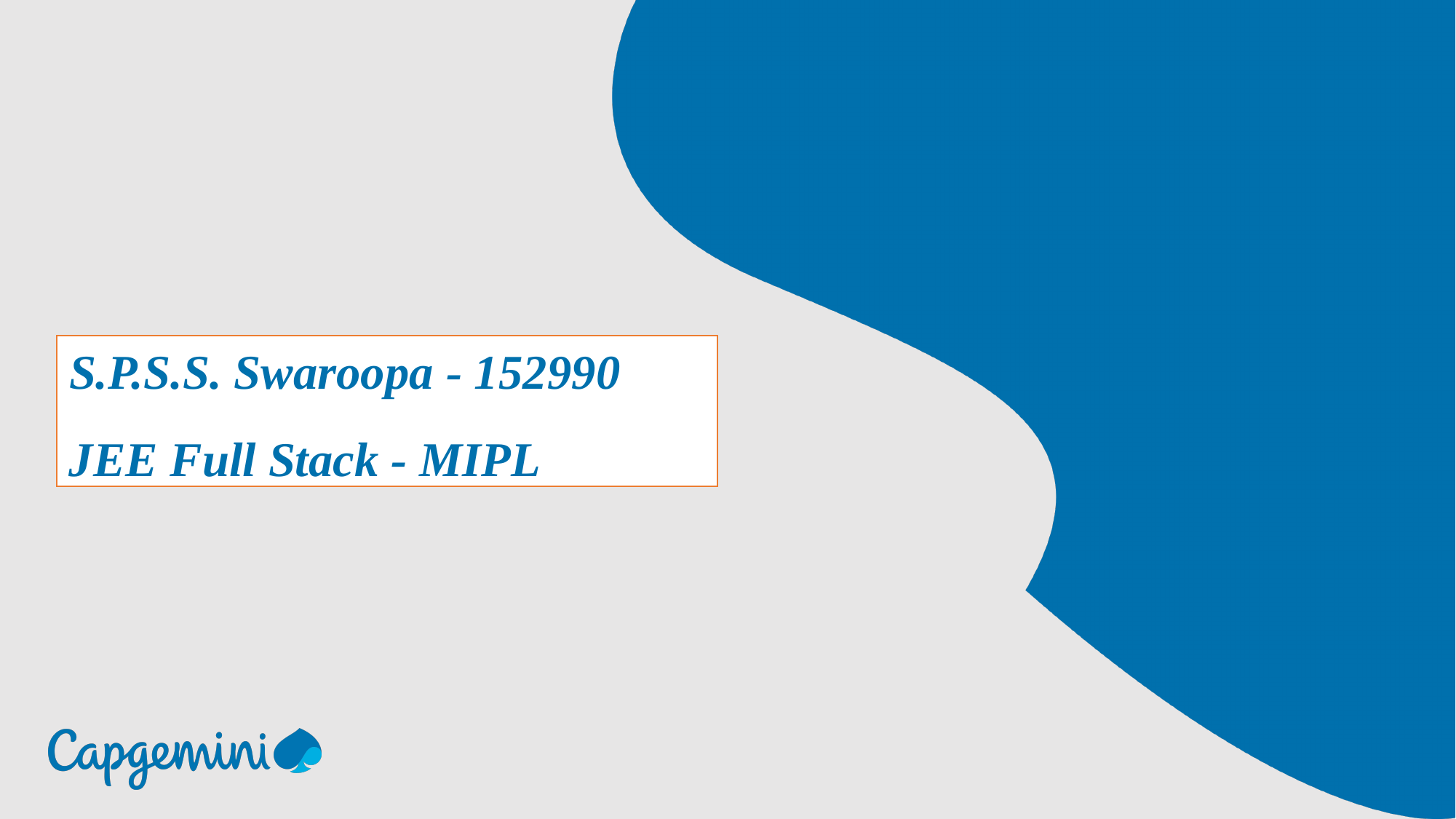

# S.P.S.S. Swaroopa - 152990 JEE Full Stack - MIPL